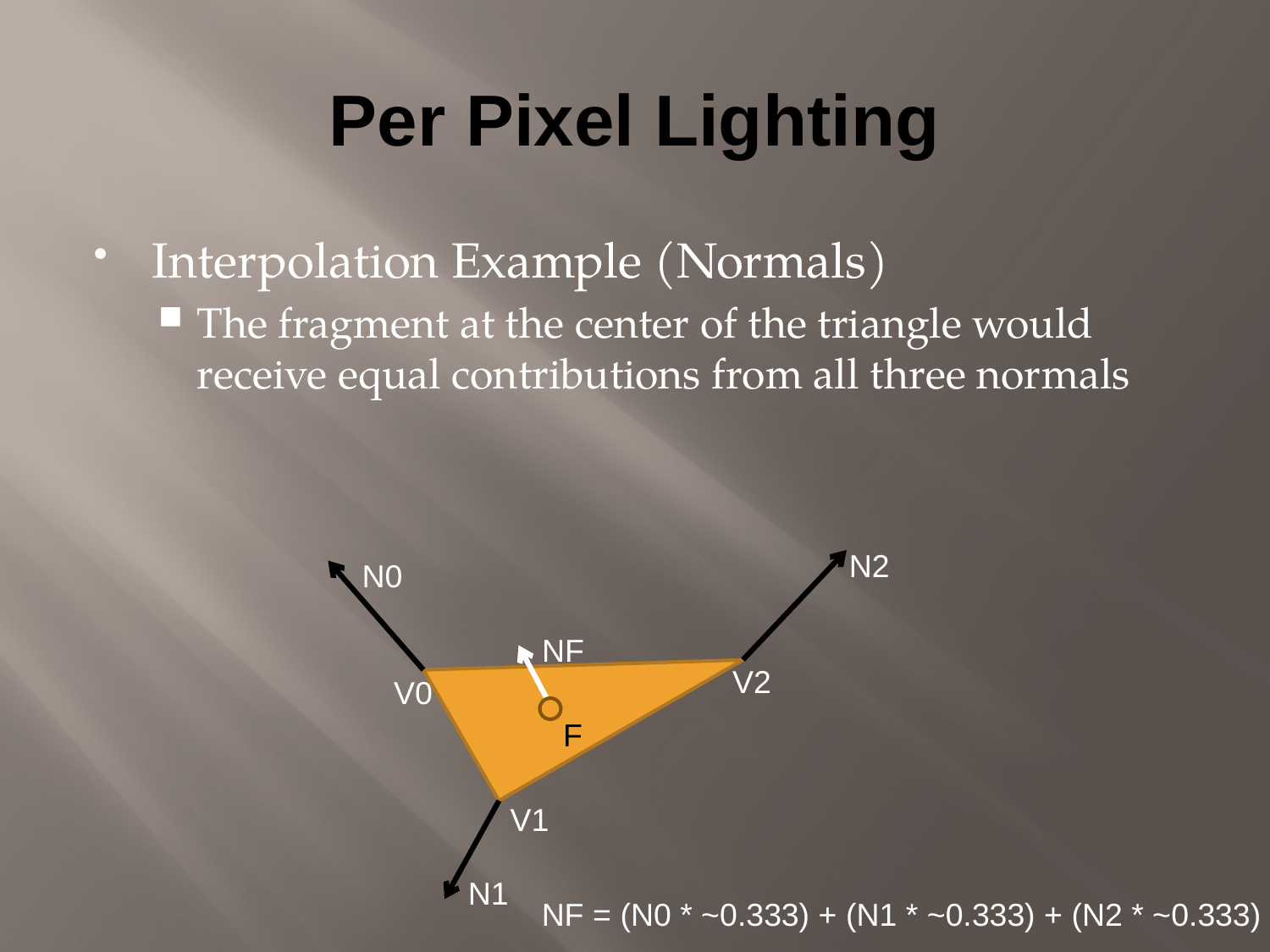

# Per Pixel Lighting
Interpolation Example (Normals)
The fragment at the center of the triangle would receive equal contributions from all three normals
N2
N0

NF
V2
V0

F
V1
N1
NF = (N0 * ~0.333) + (N1 * ~0.333) + (N2 * ~0.333)